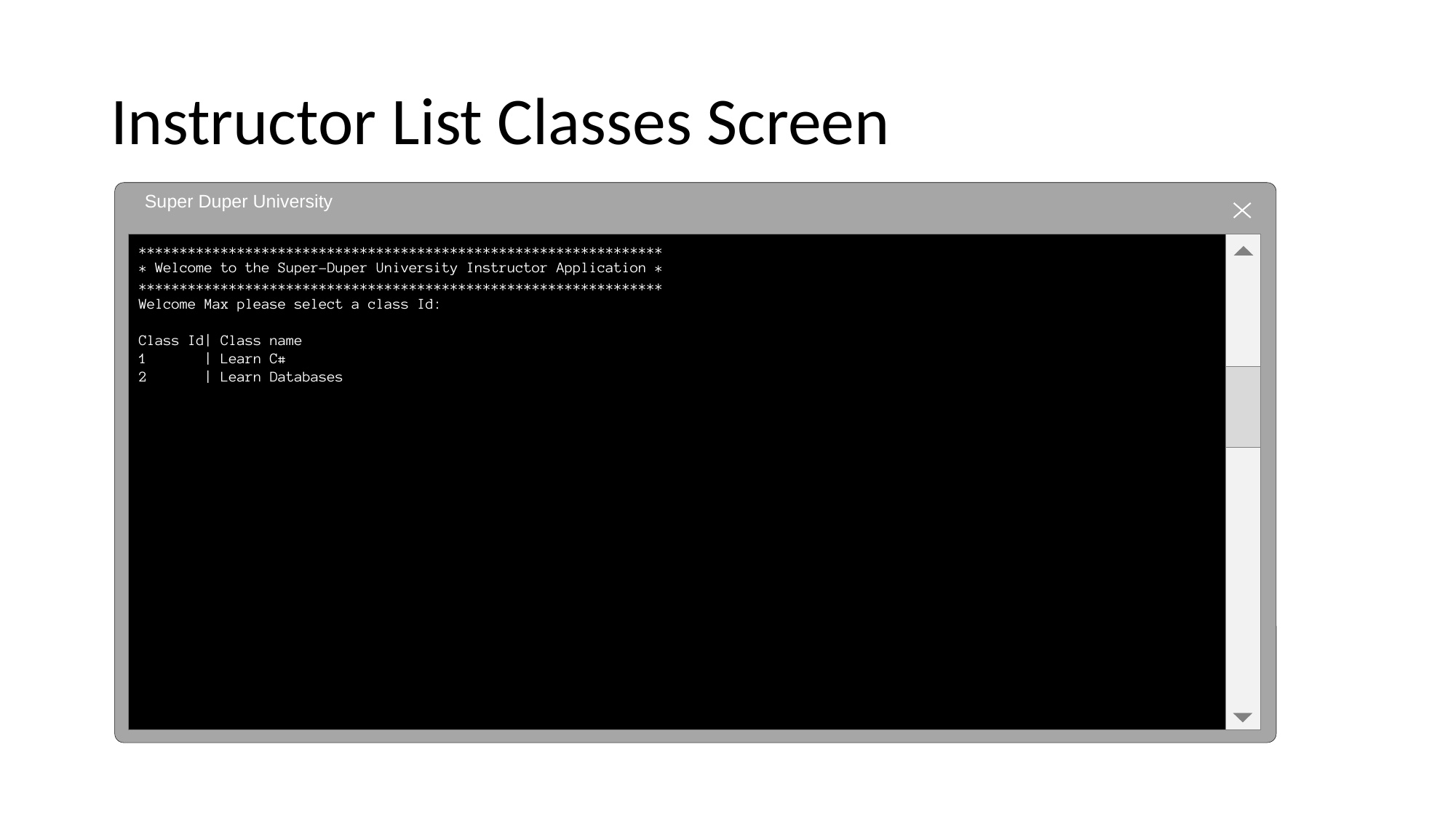

# Instructor List Classes Screen
Super Duper University
****************************************************************
* Welcome to the Super-Duper University Instructor Application *
****************************************************************
Welcome Max please select a class Id:

Class Id| Class name
1       | Learn C#
2       | Learn Databases